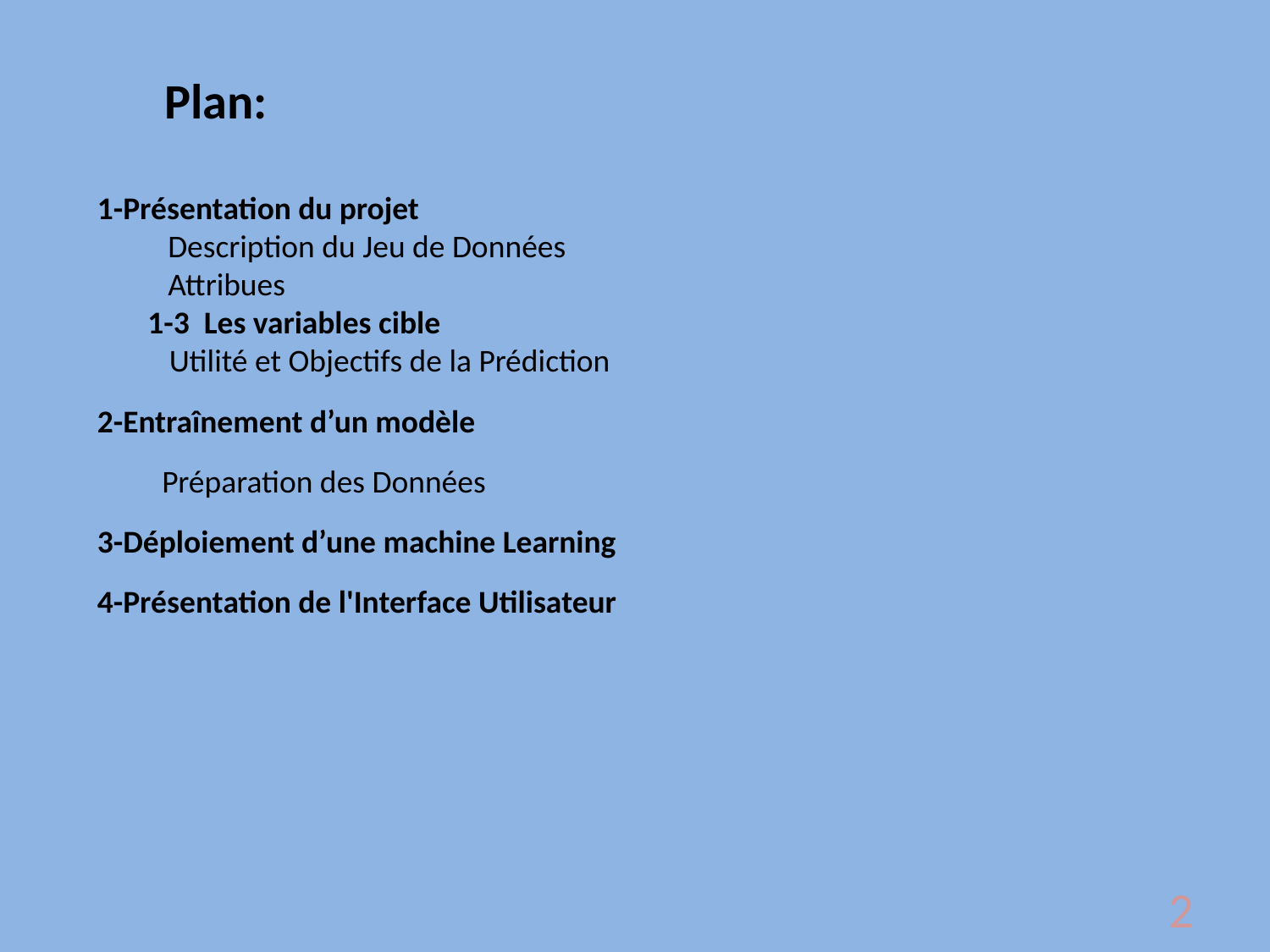

Plan:

1-Présentation du projet
 Description du Jeu de Données
 Attribues
       1-3  Les variables cible
          Utilité et Objectifs de la Prédiction

2-Entraînement d’un modèle

         Préparation des Données

3-Déploiement d’une machine Learning

4-Présentation de l'Interface Utilisateur

2